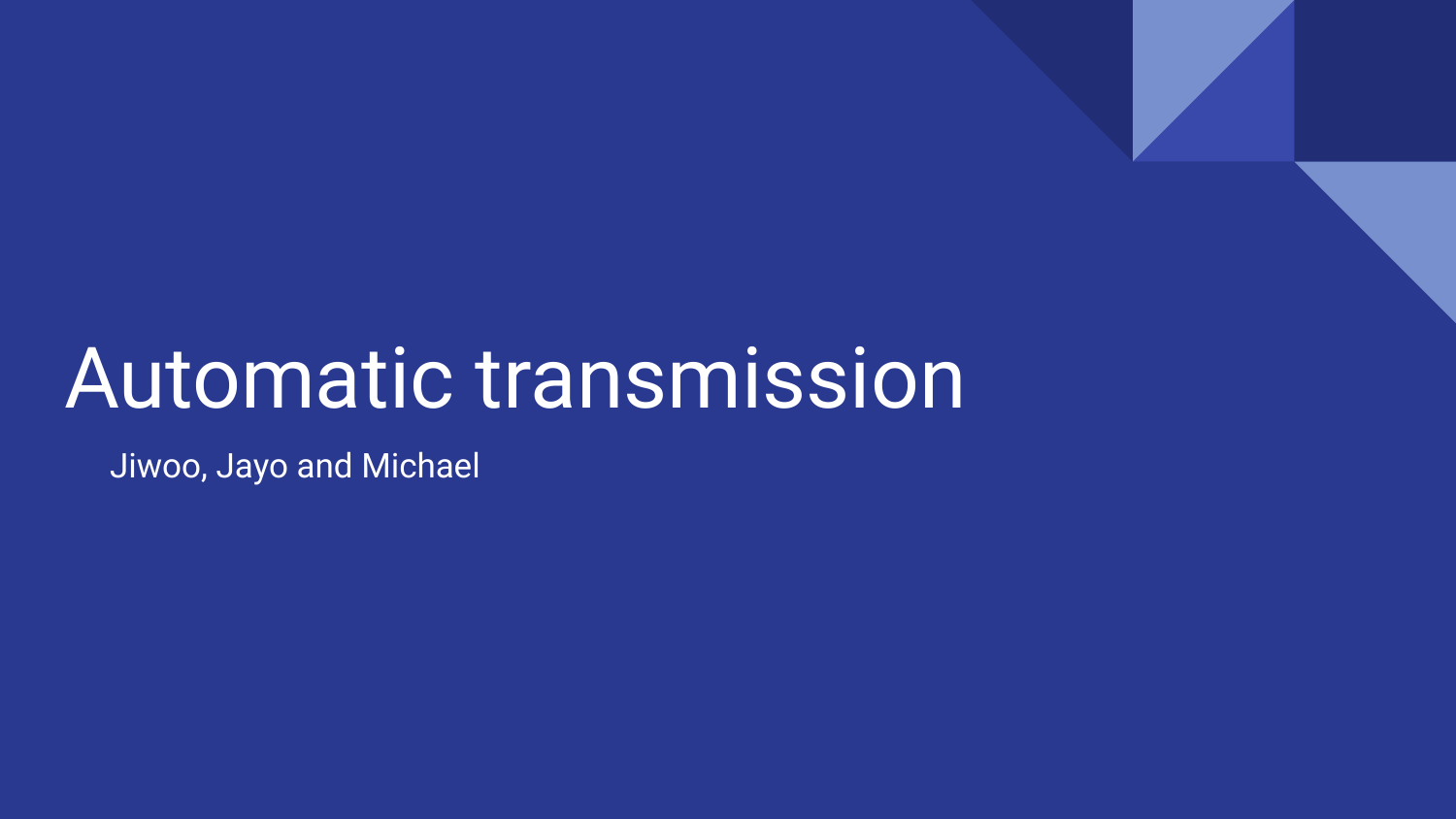

# Automatic transmission
Jiwoo, Jayo and Michael